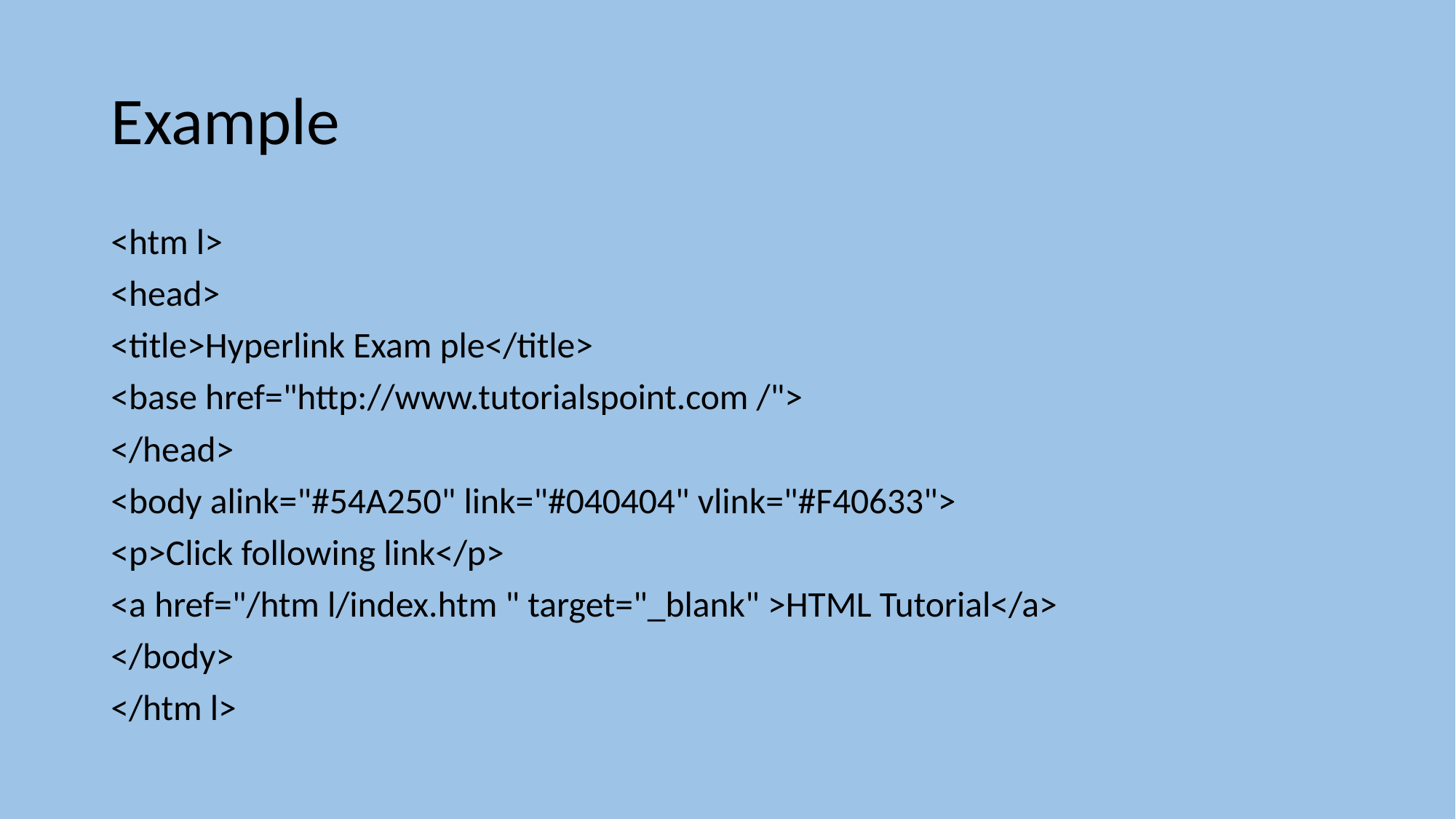

# Example
<htm l>
<head>
<title>Hyperlink Exam ple</title>
<base href="http://www.tutorialspoint.com /">
</head>
<body alink="#54A250" link="#040404" vlink="#F40633">
<p>Click following link</p>
<a href="/htm l/index.htm " target="_blank" >HTML Tutorial</a>
</body>
</htm l>